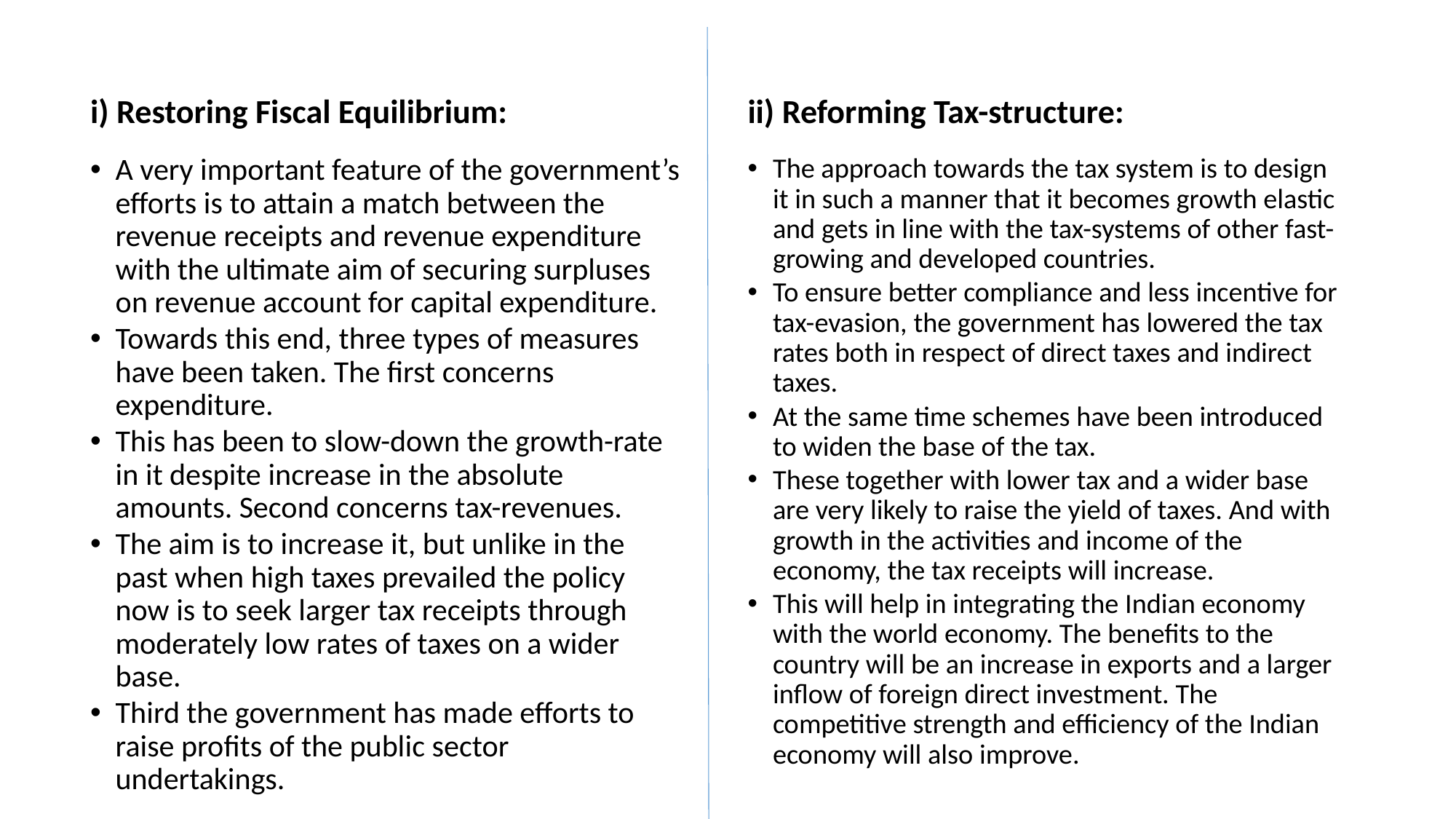

i) Restoring Fiscal Equilibrium:

A very important feature of the government’s efforts is to attain a match between the revenue receipts and revenue expenditure with the ultimate aim of securing surpluses on revenue account for capital expenditure.
Towards this end, three types of measures have been taken. The first concerns expenditure.
This has been to slow-down the growth-rate in it despite increase in the absolute amounts. Second concerns tax-revenues.
The aim is to increase it, but unlike in the past when high taxes prevailed the policy now is to seek larger tax receipts through moderately low rates of taxes on a wider base.
Third the government has made efforts to raise profits of the public sector undertakings.

ii) Reforming Tax-structure:

The approach towards the tax system is to design it in such a manner that it becomes growth elastic and gets in line with the tax-systems of other fast-growing and developed countries.
To ensure better compliance and less incentive for tax-evasion, the government has lowered the tax rates both in respect of direct taxes and indirect taxes.
At the same time schemes have been introduced to widen the base of the tax.
These together with lower tax and a wider base are very likely to raise the yield of taxes. And with growth in the activities and income of the economy, the tax receipts will increase.
This will help in integrating the Indian economy with the world economy. The benefits to the country will be an increase in exports and a larger inflow of foreign direct investment. The competitive strength and efficiency of the Indian economy will also improve.